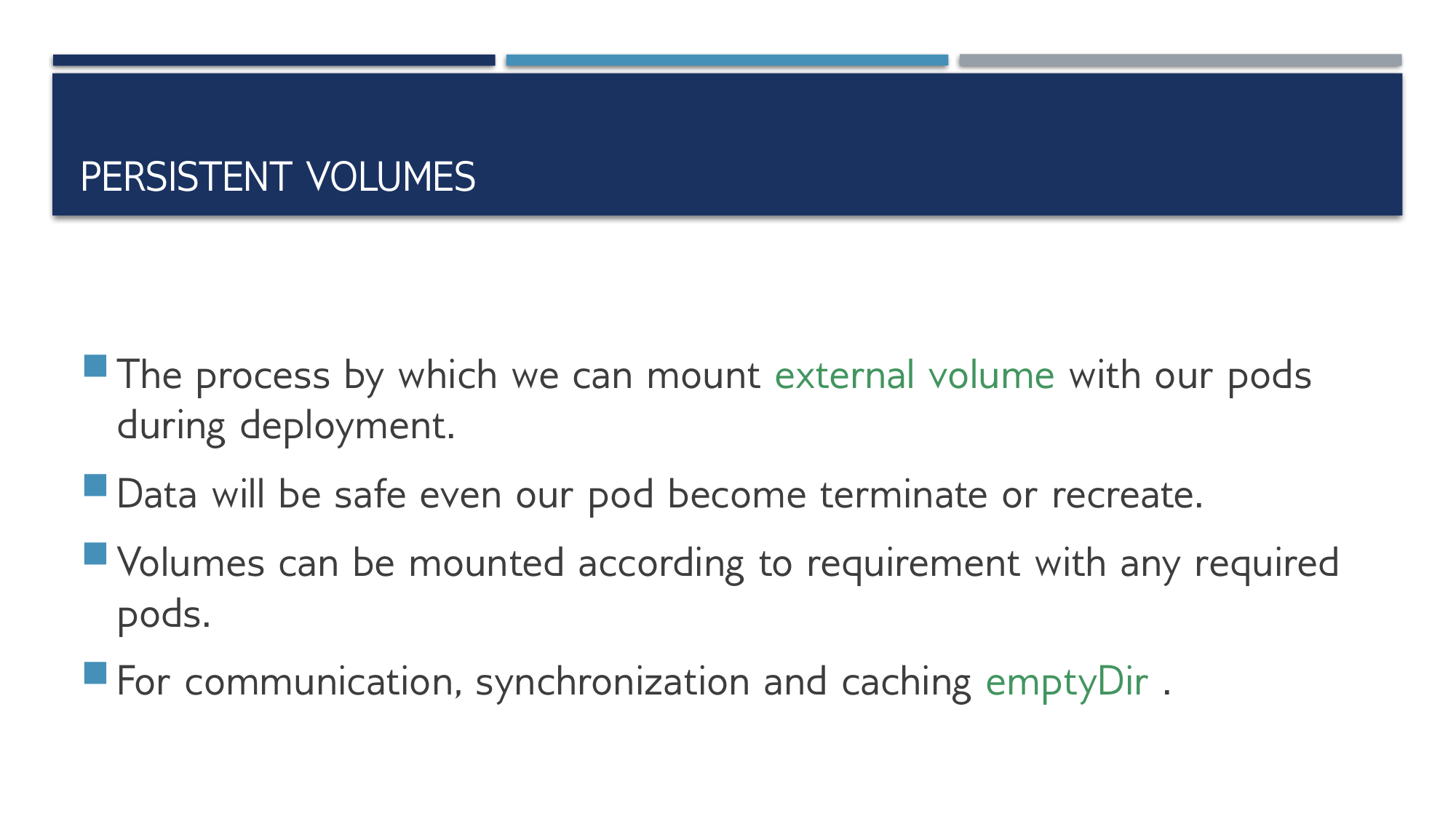

# Persistent Volumes
The process by which we can mount external volume with our pods during deployment.
Data will be safe even our pod become terminate or recreate.
Volumes can be mounted according to requirement with any required pods.
For communication, synchronization and caching emptyDir .